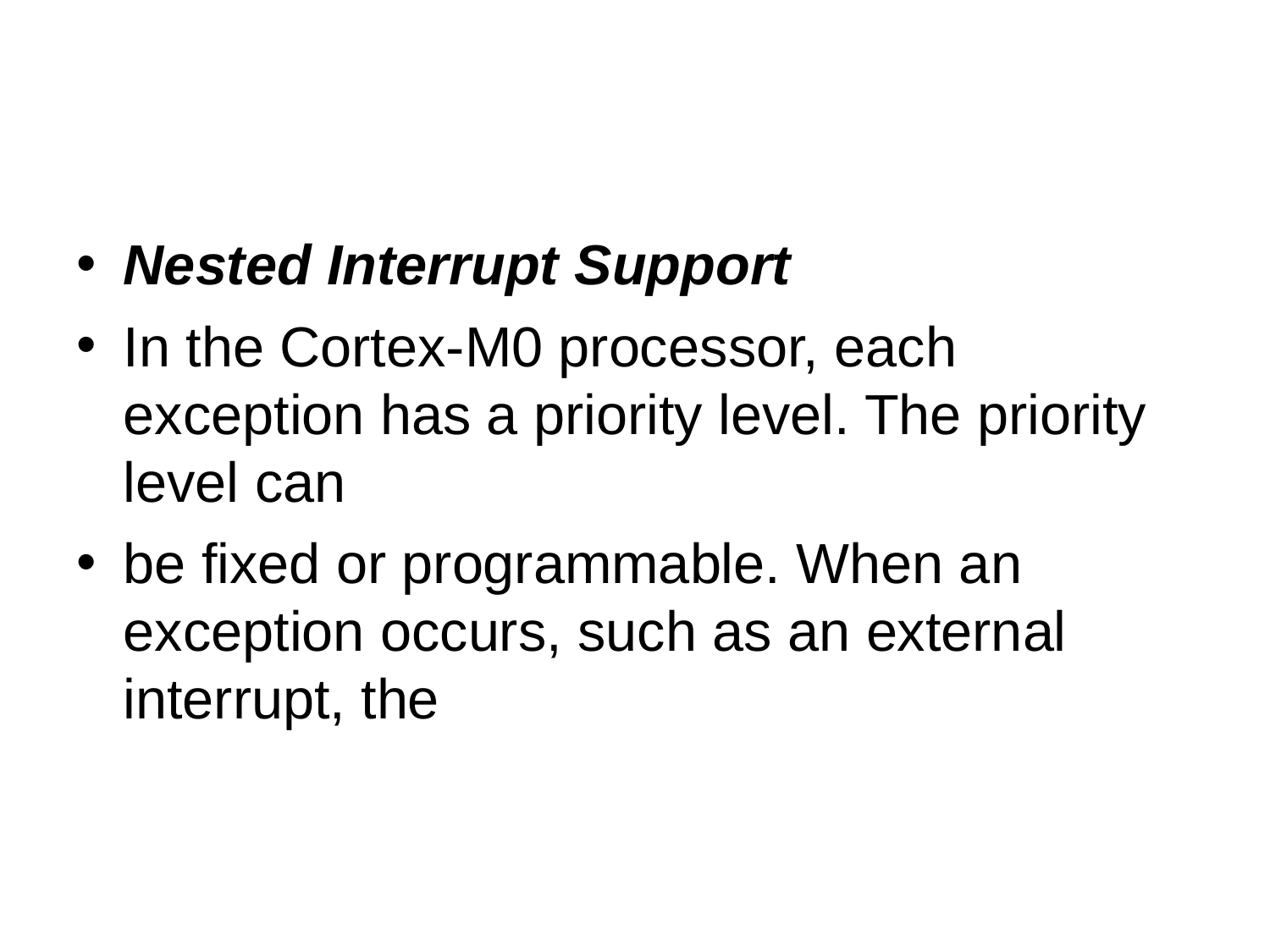

Nested Interrupt Support
In the Cortex-M0 processor, each exception has a priority level. The priority level can
be fixed or programmable. When an exception occurs, such as an external interrupt, the